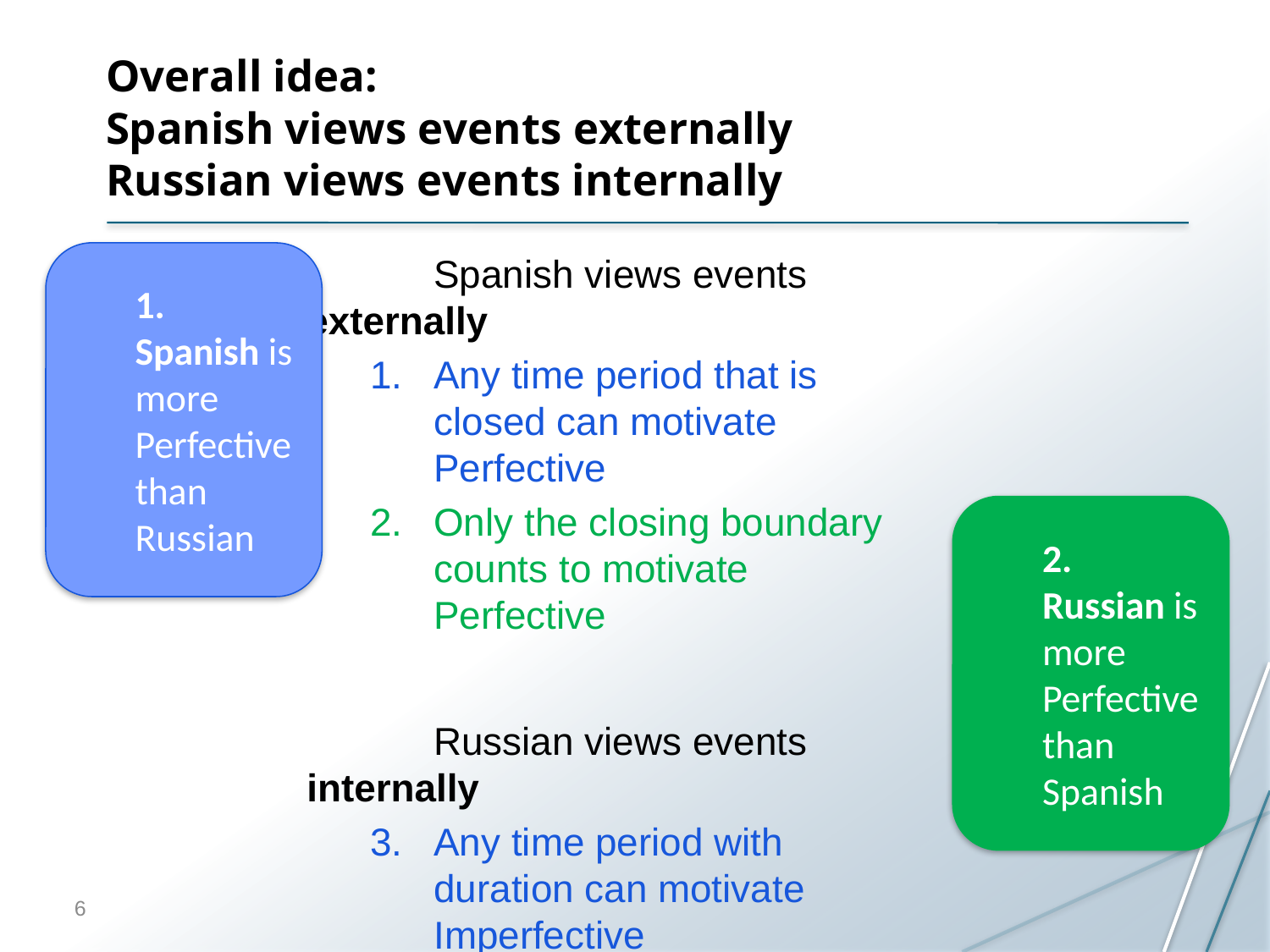

# Overall idea: Spanish views events externally Russian views events internally
1.
Spanish is more Perfective than Russian
	Spanish views events externally
Any time period that is closed can motivate Perfective
Only the closing boundary counts to motivate Perfective

	Russian views events internally
Any time period with duration can motivate Imperfective
Any boundary, including an initial boundary can motivate Perfective
2.
Russian is more Perfective than Spanish
6